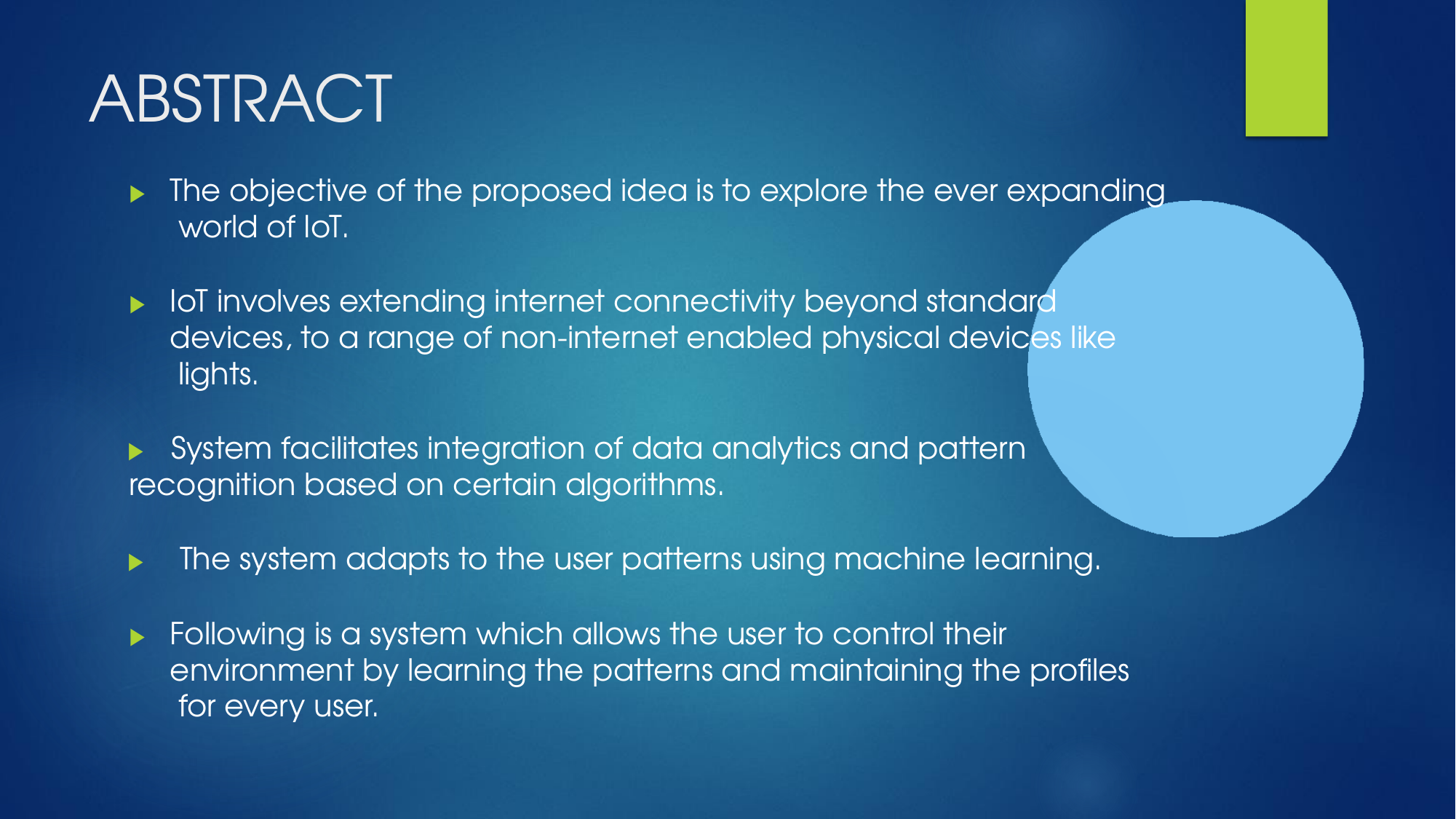

# ABSTRACT
▶	The objective of the proposed idea is to explore the ever expanding  world of IoT.

▶	IoT involves extending internet connectivity beyond standard  devices, to a range of non-internet enabled physical devices like  lights.

▶	System facilitates integration of data analytics and pattern
recognition based on certain algorithms.

▶	The system adapts to the user patterns using machine learning.

▶	Following is a system which allows the user to control their  environment by learning the patterns and maintaining the profiles  for every user.